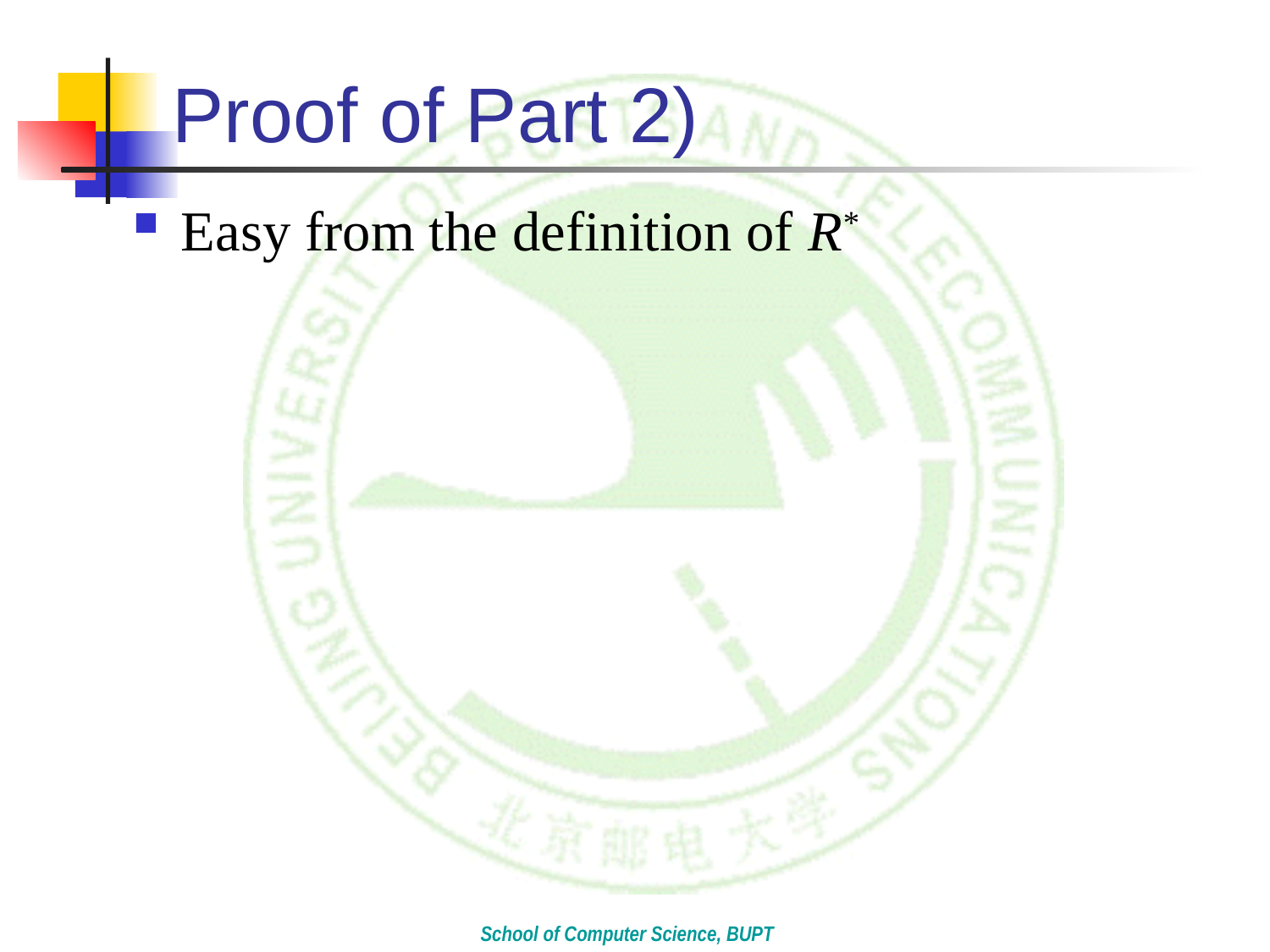

# Proof of Part 2)
Easy from the definition of R*

School of Computer Science, BUPT
32